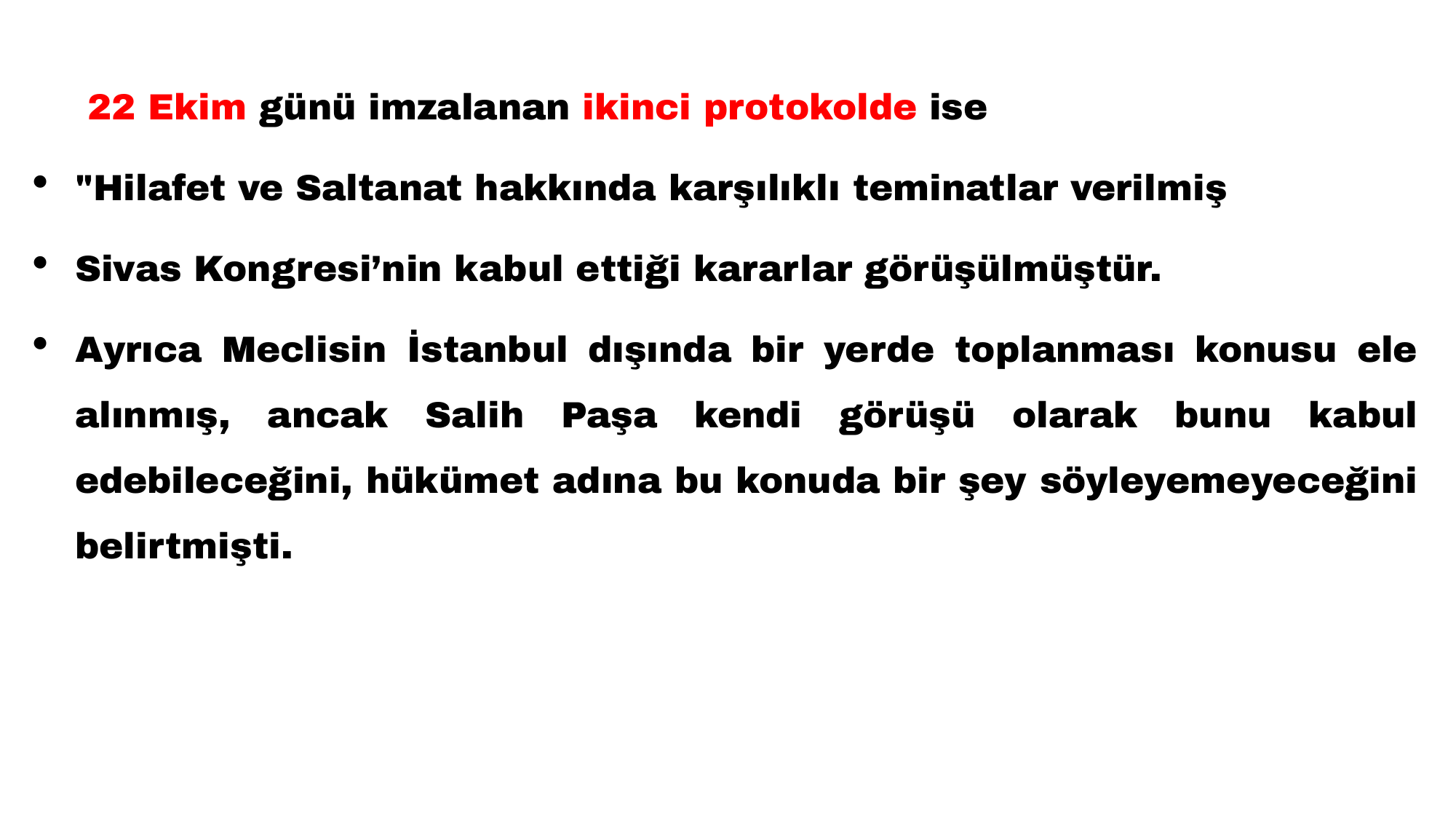

#
22 Ekim günü imzalanan ikinci protokolde ise
"Hilafet ve Saltanat hakkında karşılıklı teminatlar verilmiş
Sivas Kongresi’nin kabul ettiği kararlar görüşülmüştür.
Ayrıca Meclisin İstanbul dışında bir yerde toplanması konusu ele alınmış, ancak Salih Paşa kendi görüşü olarak bunu kabul edebileceğini, hükümet adına bu konuda bir şey söyleyemeyeceğini belirtmişti.